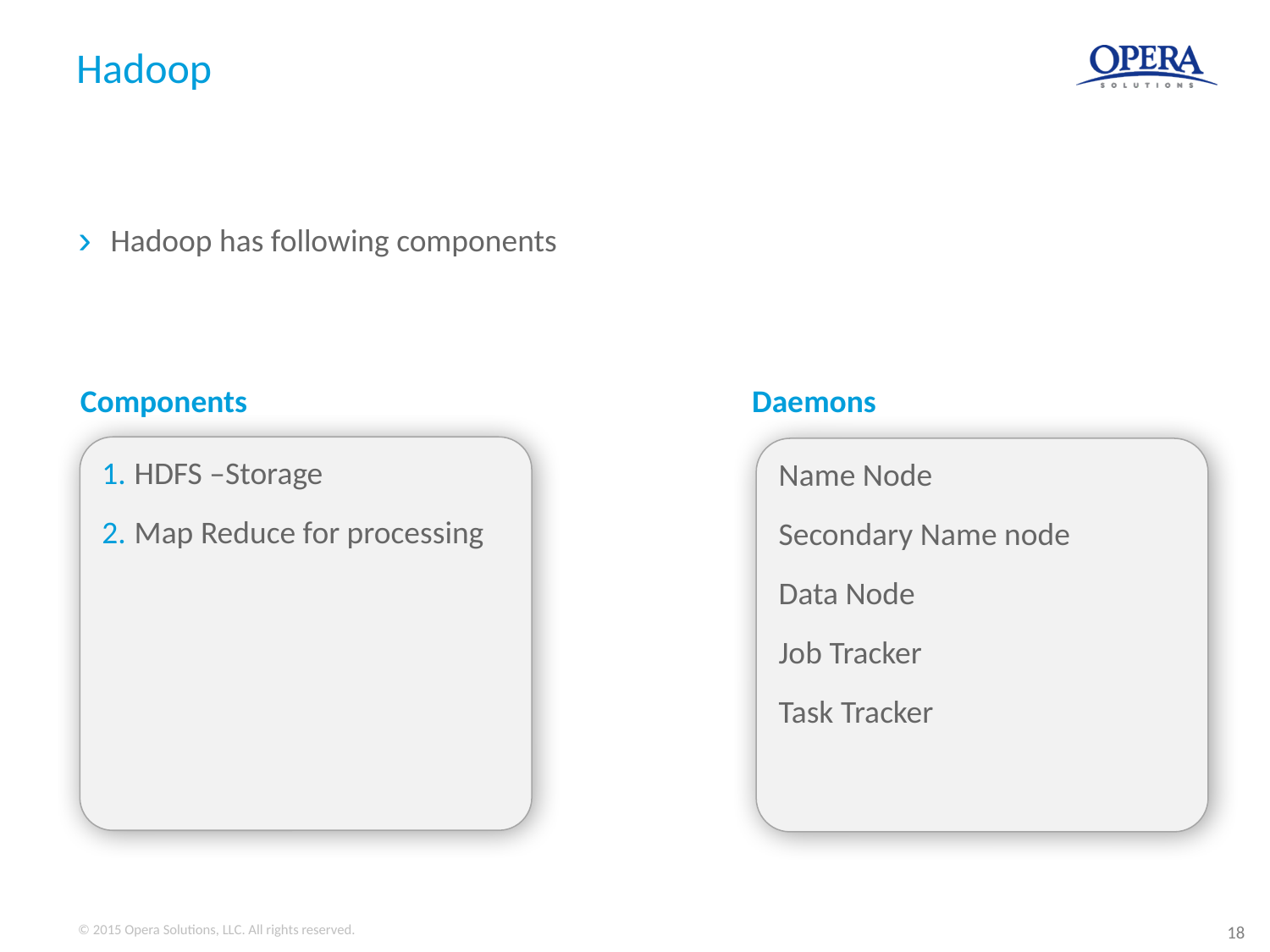

# Hadoop
Hadoop has following components
Components
Daemons
HDFS –Storage
Map Reduce for processing
Name Node
Secondary Name node
Data Node
Job Tracker
Task Tracker